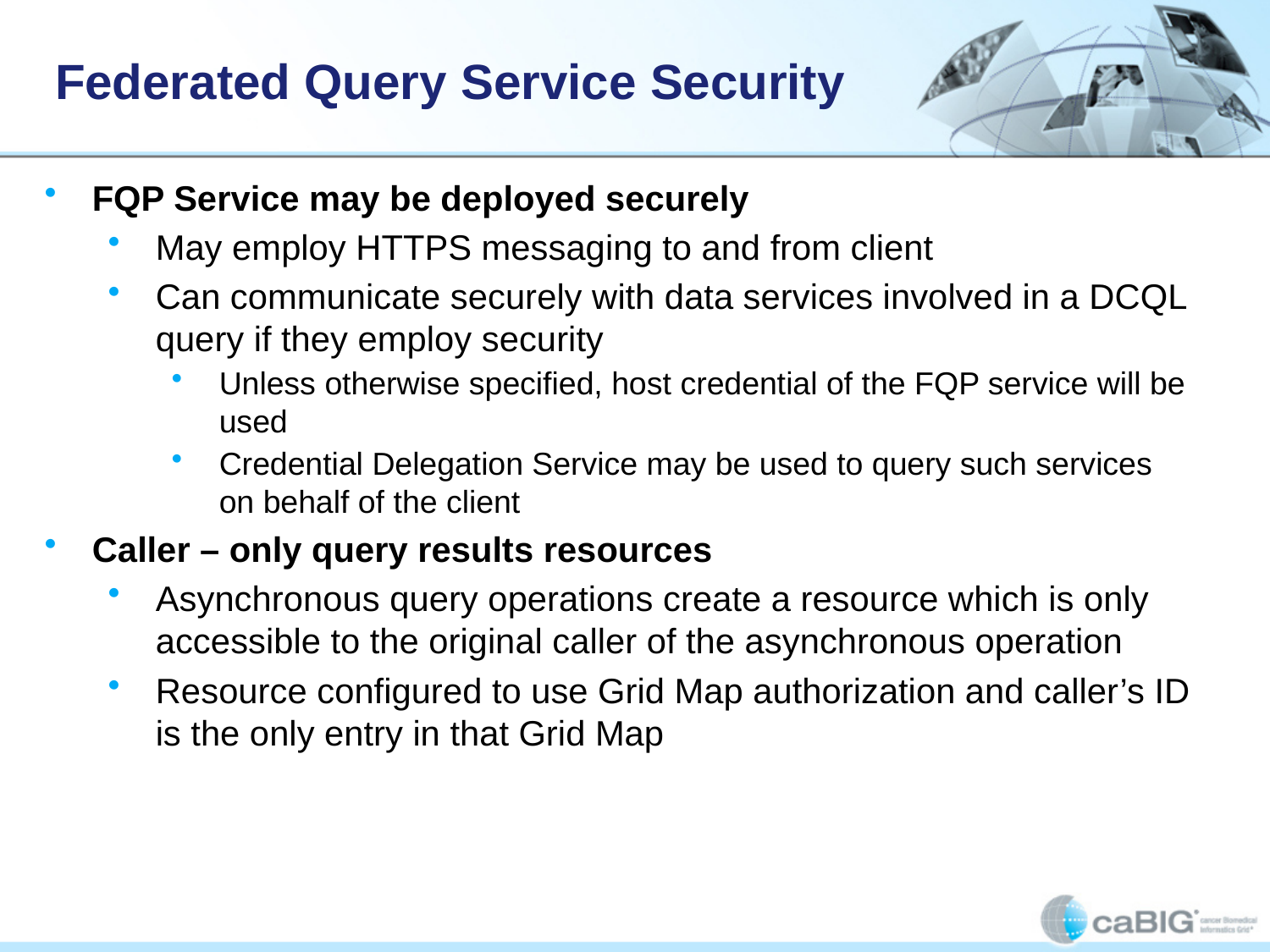

# Federated Query Service Security
FQP Service may be deployed securely
May employ HTTPS messaging to and from client
Can communicate securely with data services involved in a DCQL query if they employ security
Unless otherwise specified, host credential of the FQP service will be used
Credential Delegation Service may be used to query such services on behalf of the client
Caller – only query results resources
Asynchronous query operations create a resource which is only accessible to the original caller of the asynchronous operation
Resource configured to use Grid Map authorization and caller’s ID is the only entry in that Grid Map